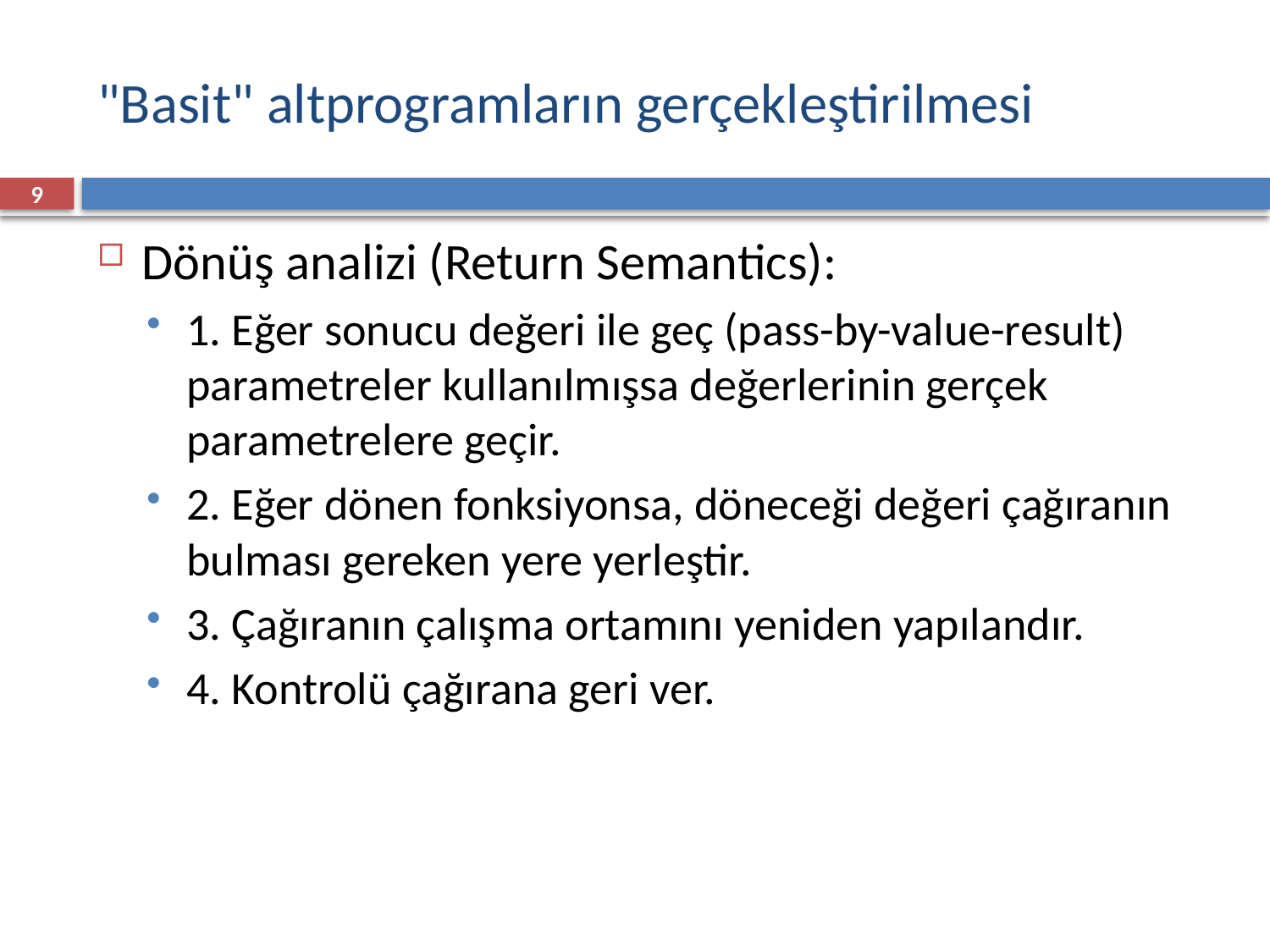

# "Basit" altprogramların gerçekleştirilmesi
9
Dönüş analizi (Return Semantics):
1. Eğer sonucu değeri ile geç (pass-by-value-result) parametreler kullanılmışsa değerlerinin gerçek parametrelere geçir.
2. Eğer dönen fonksiyonsa, döneceği değeri çağıranın bulması gereken yere yerleştir.
3. Çağıranın çalışma ortamını yeniden yapılandır.
4. Kontrolü çağırana geri ver.